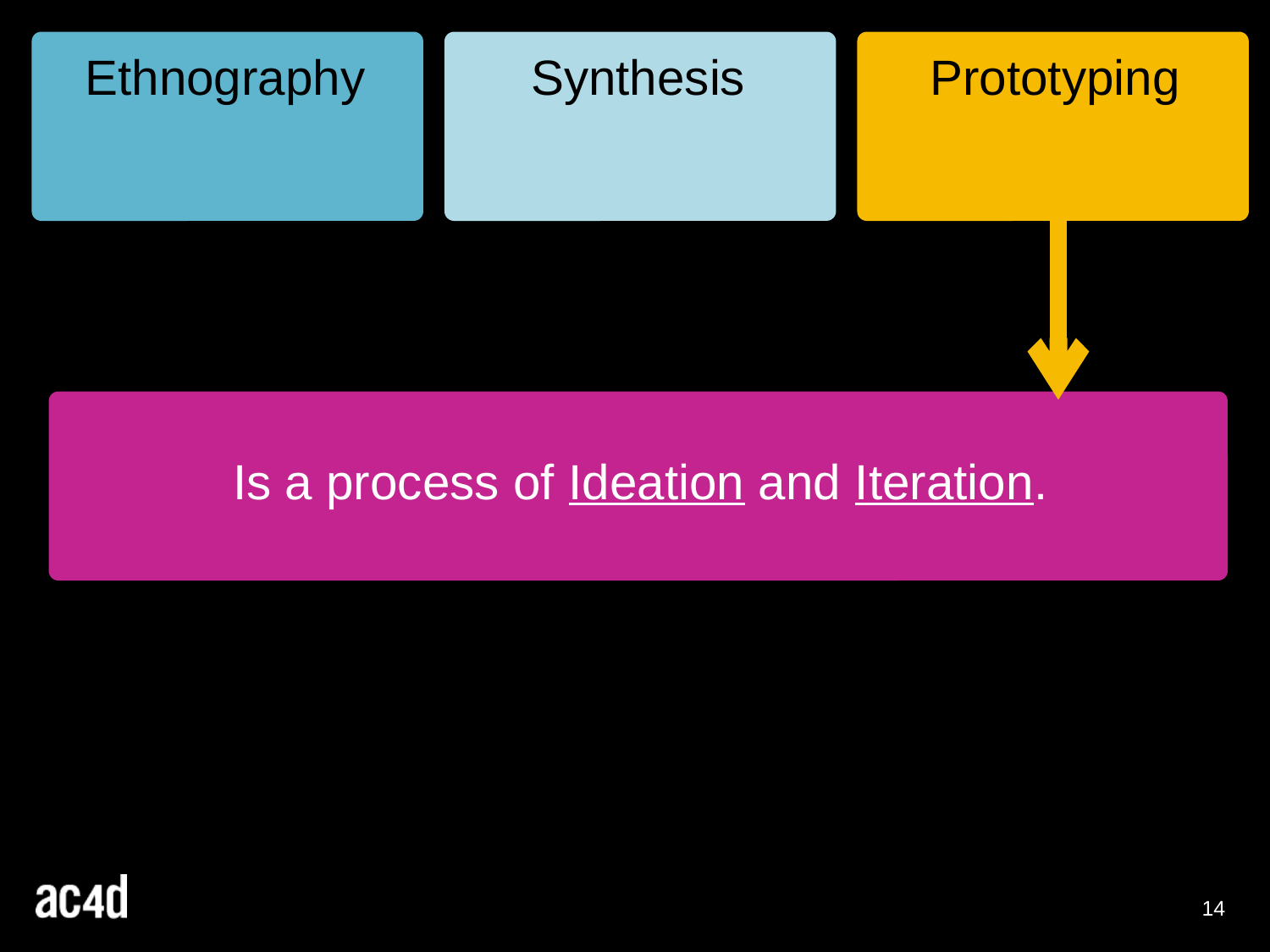

Synthesis
Prototyping
Prototyping
Ethnography
Prototyping
Ethnography

Is a process of Ideation and Iteration.
14